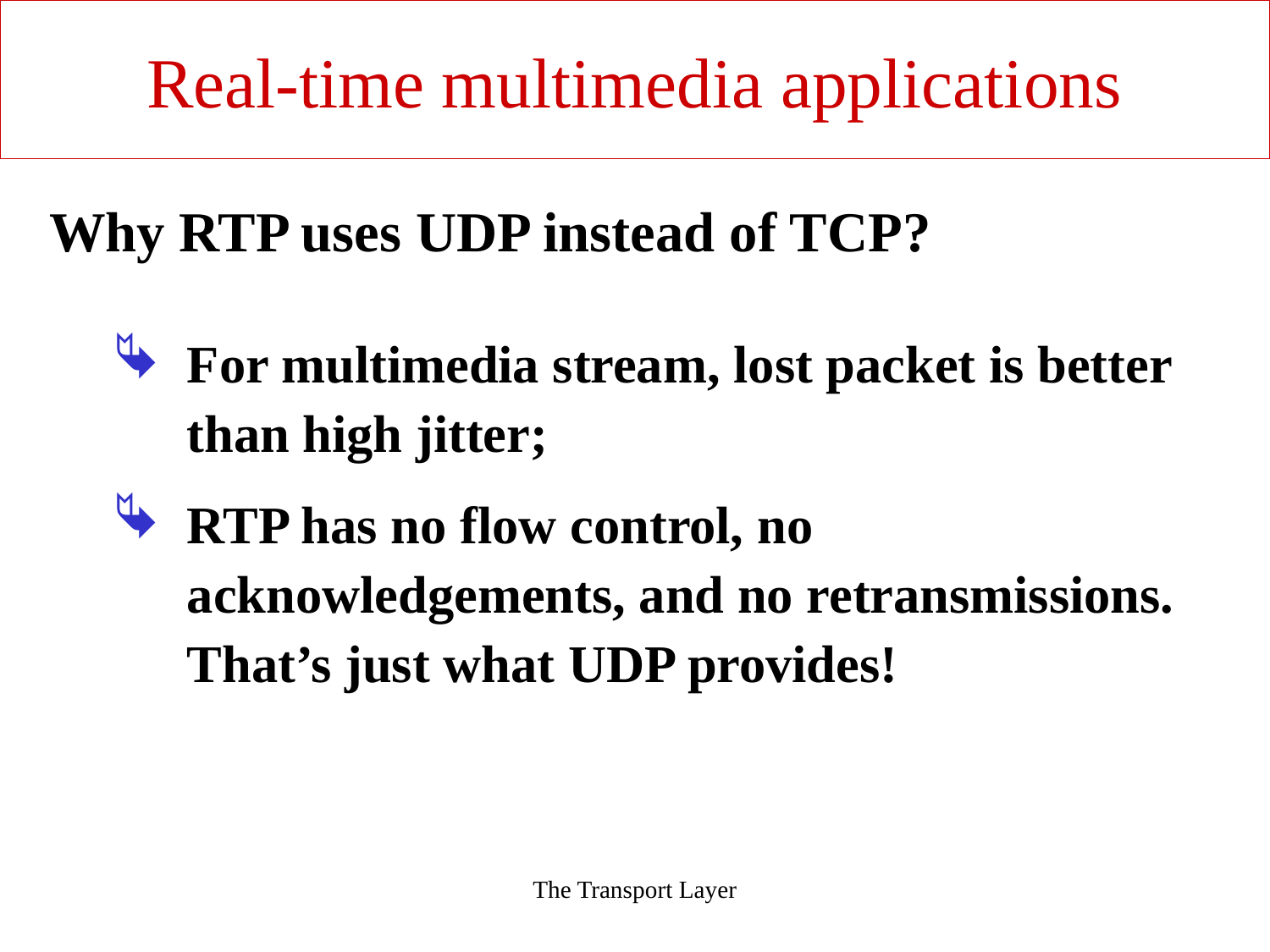

The Transport Layer
62
Real-time multimedia applications
Why RTP uses UDP instead of TCP?

For multimedia stream, lost packet is better than high jitter;
RTP has no flow control, no acknowledgements, and no retransmissions. That’s just what UDP provides!